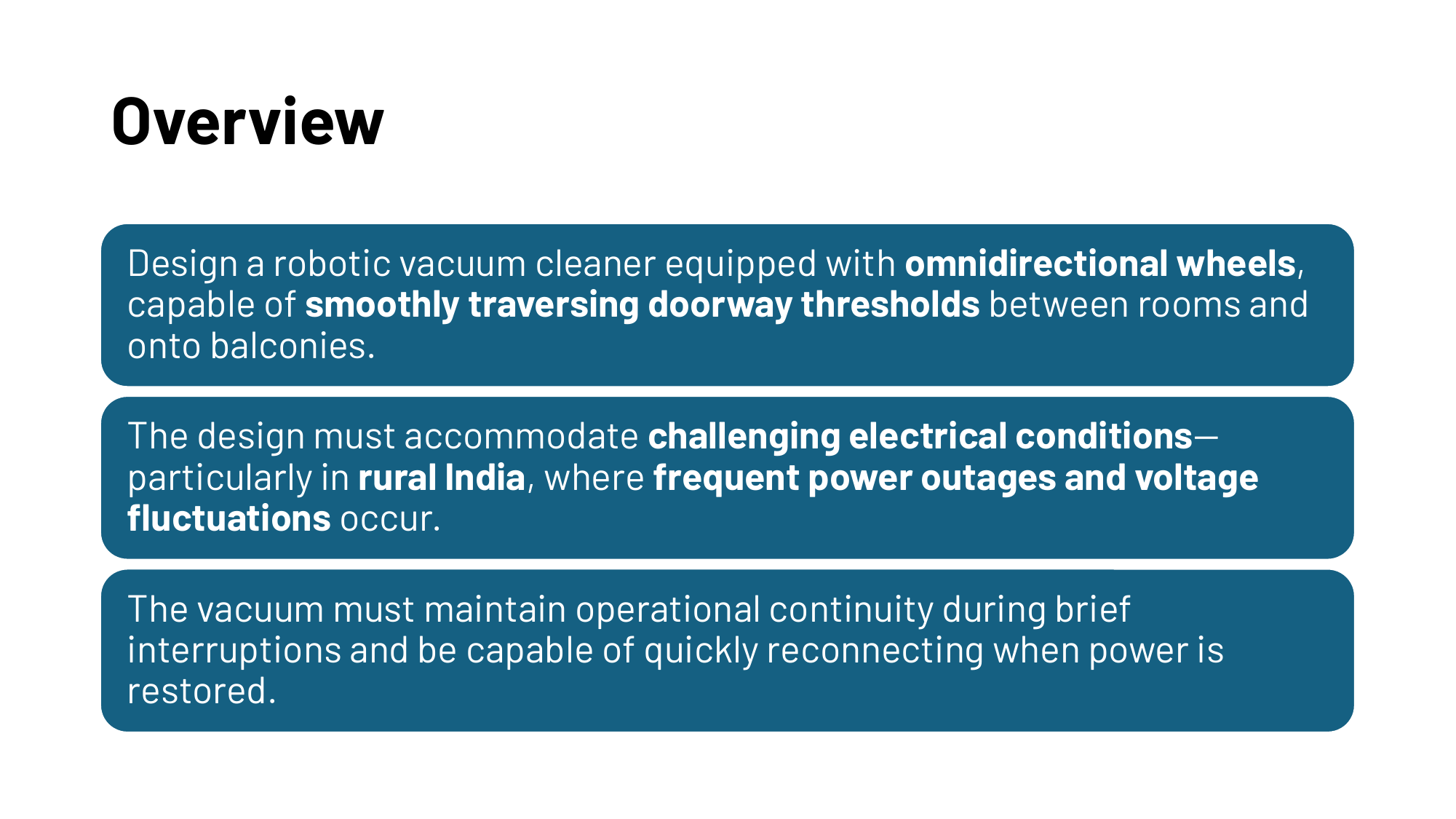

# Overview
Design a robotic vacuum cleaner equipped with omnidirectional wheels, capable of smoothly traversing doorway thresholds between rooms and onto balconies.
The design must accommodate challenging electrical conditions—particularly in rural India, where frequent power outages and voltage fluctuations occur.
The vacuum must maintain operational continuity during brief interruptions and be capable of quickly reconnecting when power is restored.